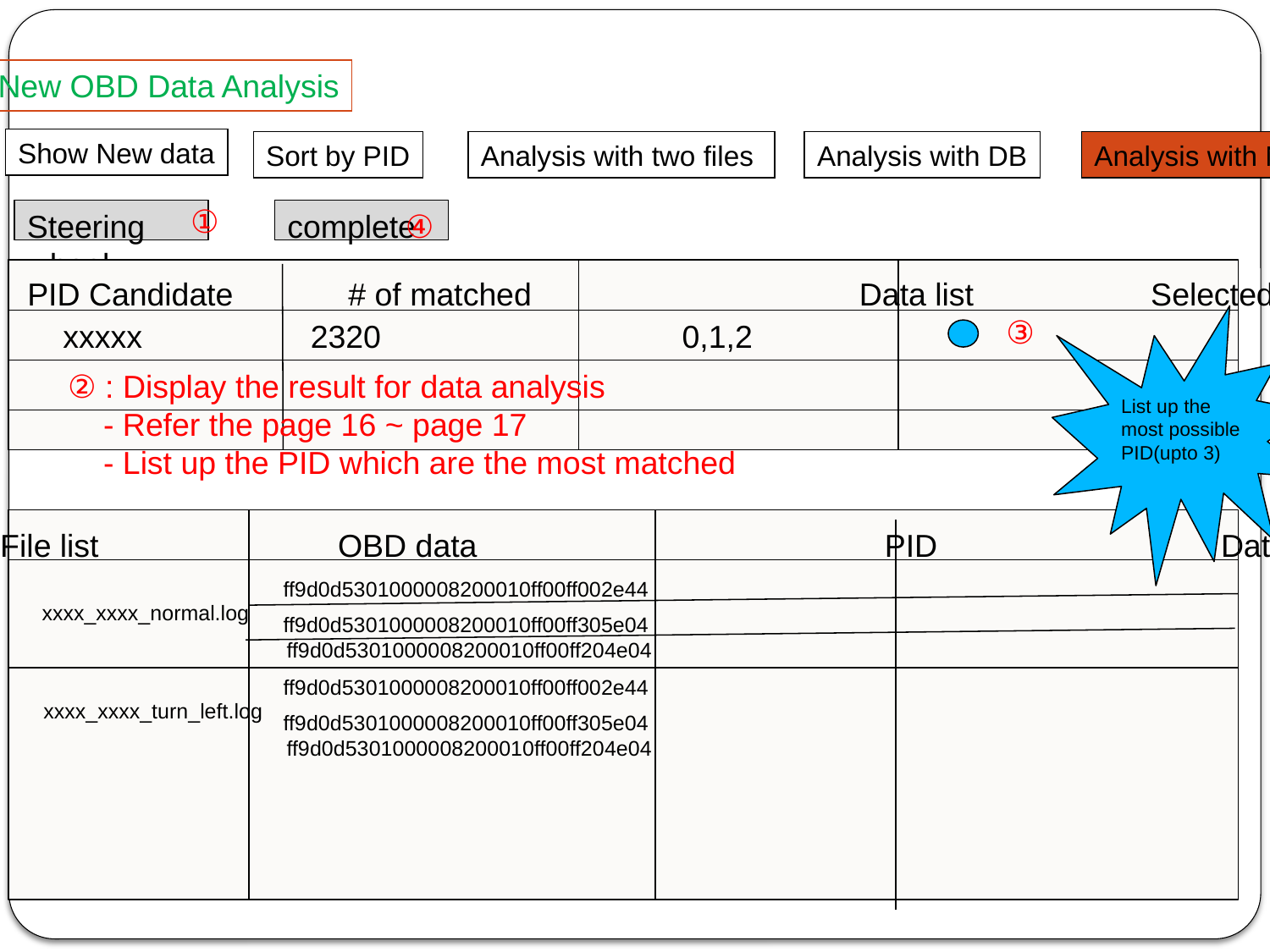

New OBD Data Analysis
Show New data
Sort by PID
Analysis with two files
Analysis with DB
Analysis with New data
①
Steering wheel
complete
④

PID Candidate             # of matched                                     Data list                    Selected PID
③
List up the most possible PID(upto 3)
xxxxx                   2320                                  0,1,2

② : Display the result for data analysis
    - Refer the page 16 ~ page 17
    - List up the PID which are the most matched

File list                           OBD data                                              PID                                Data
ff9d0d5301000008200010ff00ff002e44
xxxx_xxxx_normal.log
ff9d0d5301000008200010ff00ff305e04
ff9d0d5301000008200010ff00ff204e04
ff9d0d5301000008200010ff00ff002e44
xxxx_xxxx_turn_left.log
ff9d0d5301000008200010ff00ff305e04
ff9d0d5301000008200010ff00ff204e04